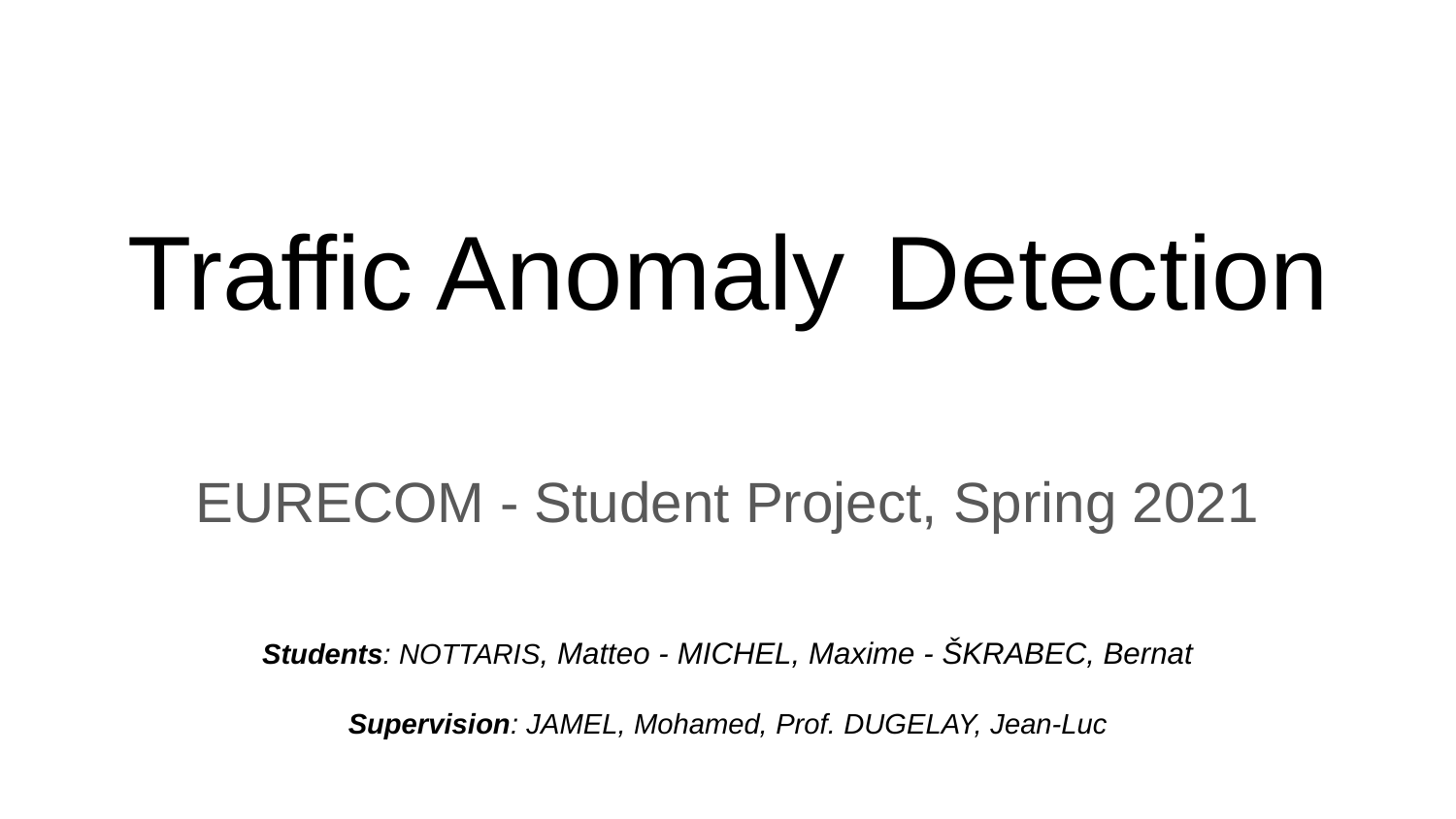

# Traffic Anomaly	 Detection
EURECOM - Student Project, Spring 2021
Students: NOTTARIS, Matteo - MICHEL, Maxime - ŠKRABEC, Bernat

Supervision: JAMEL, Mohamed, Prof. DUGELAY, Jean-Luc